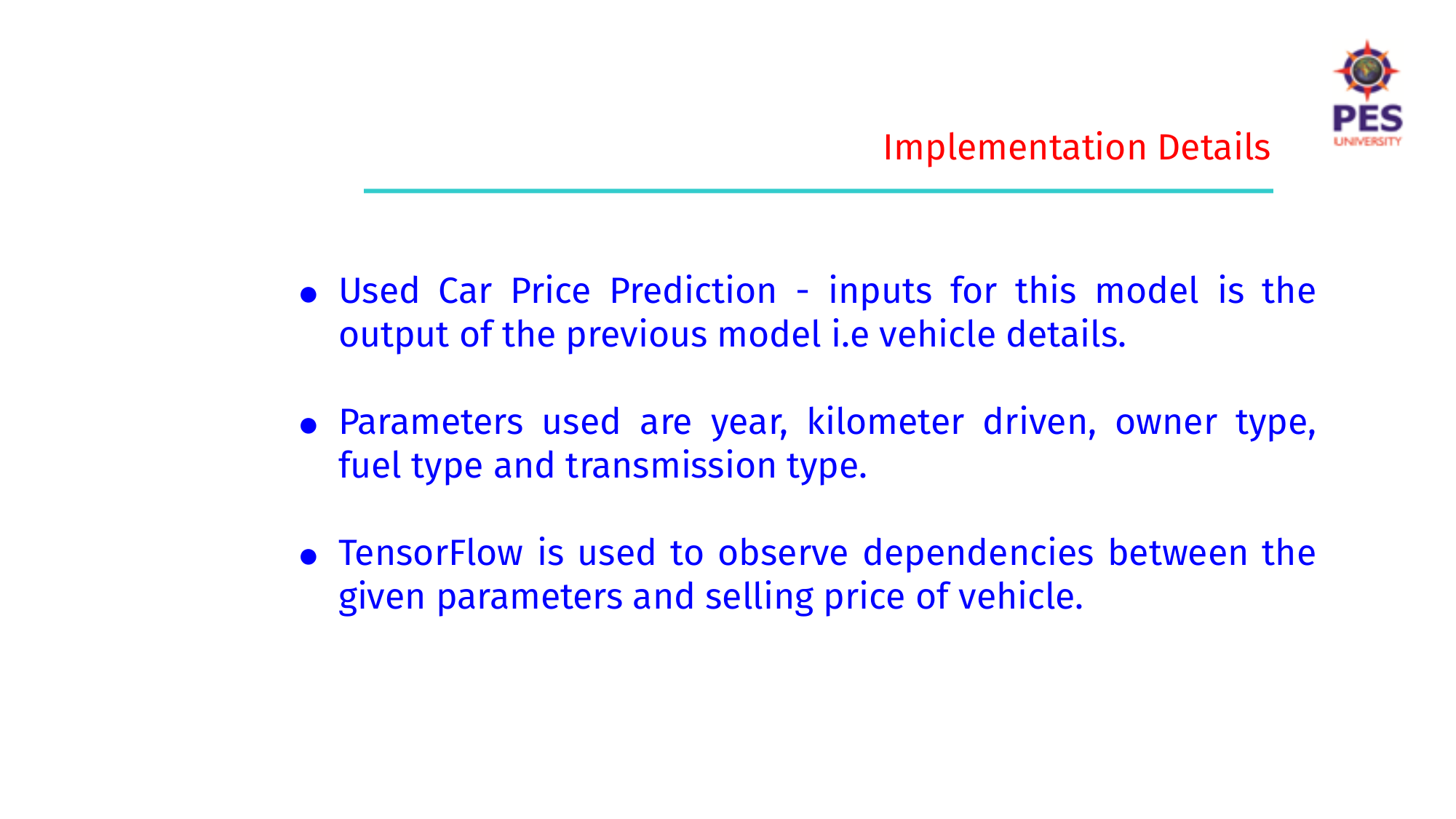

Implementation Details

Used Car Price Prediction - inputs for this model is the output of the previous model i.e vehicle details.

Parameters used are year, kilometer driven, owner type, fuel type and transmission type.

TensorFlow is used to observe dependencies between the given parameters and selling price of vehicle.